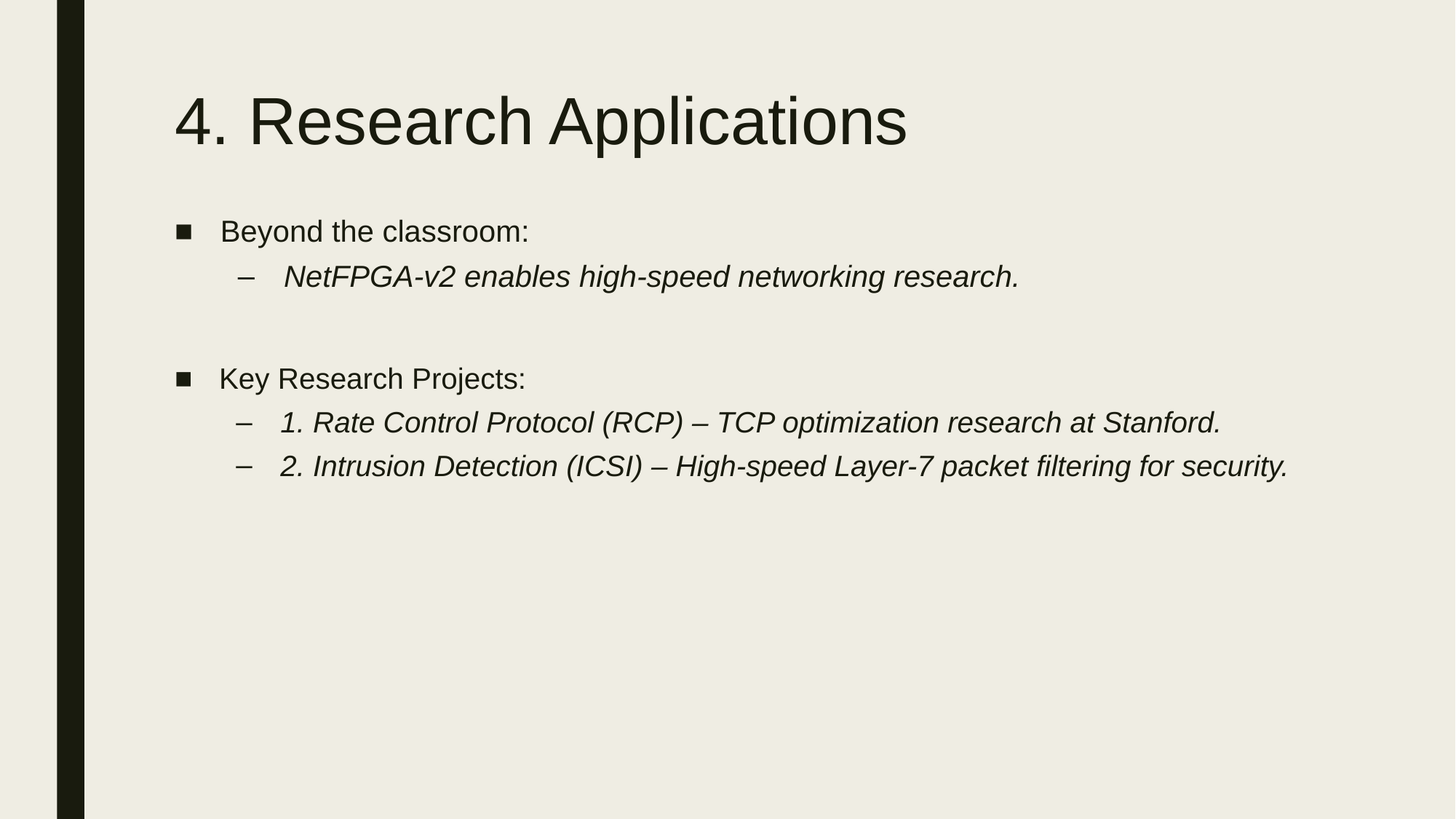

# 4. Research Applications
Beyond the classroom:
NetFPGA-v2 enables high-speed networking research.
Key Research Projects:
1. Rate Control Protocol (RCP) – TCP optimization research at Stanford.
2. Intrusion Detection (ICSI) – High-speed Layer-7 packet filtering for security.